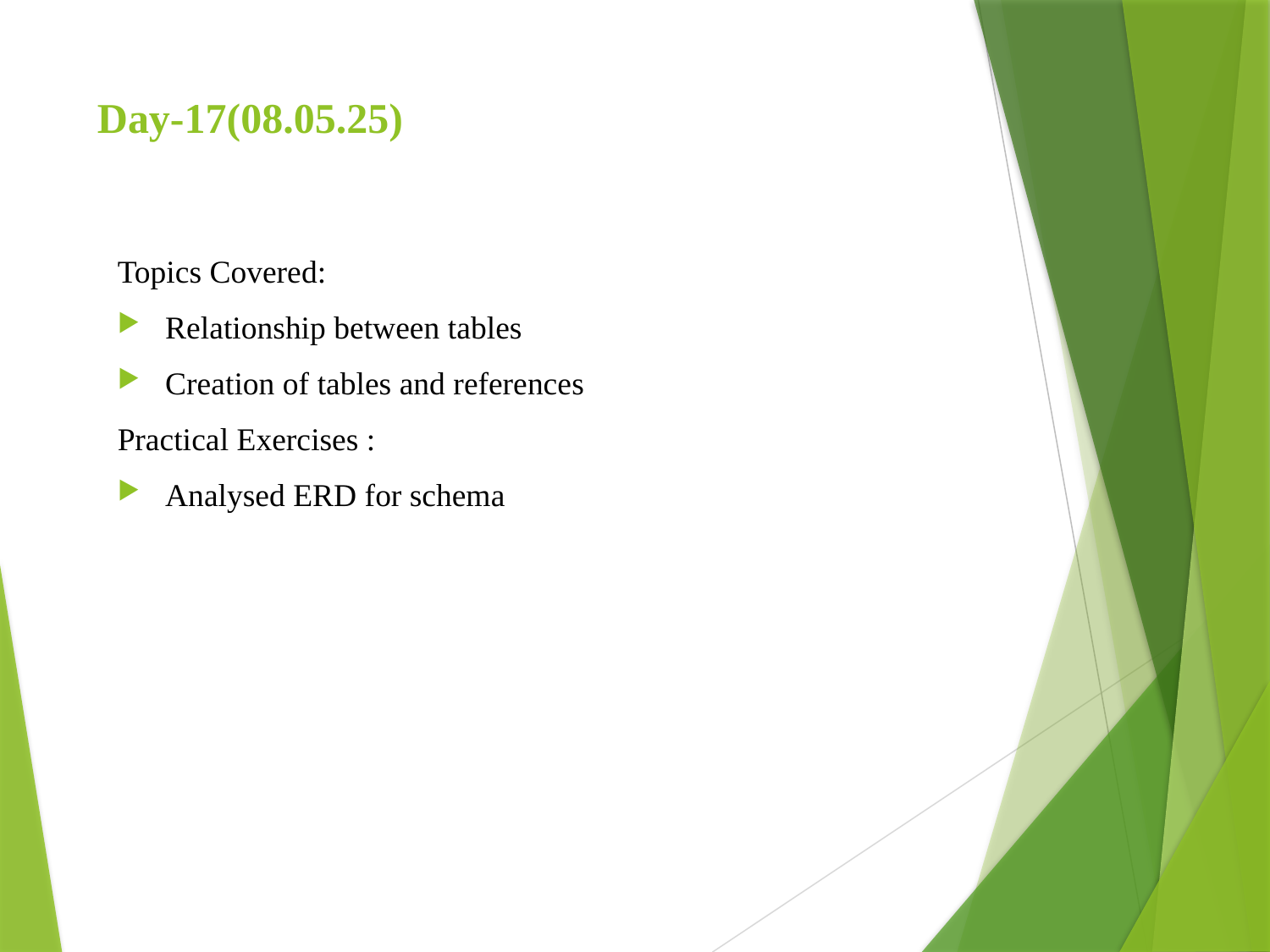

# Day-17(08.05.25)
Topics Covered:
Relationship between tables
Creation of tables and references
Practical Exercises :
Analysed ERD for schema